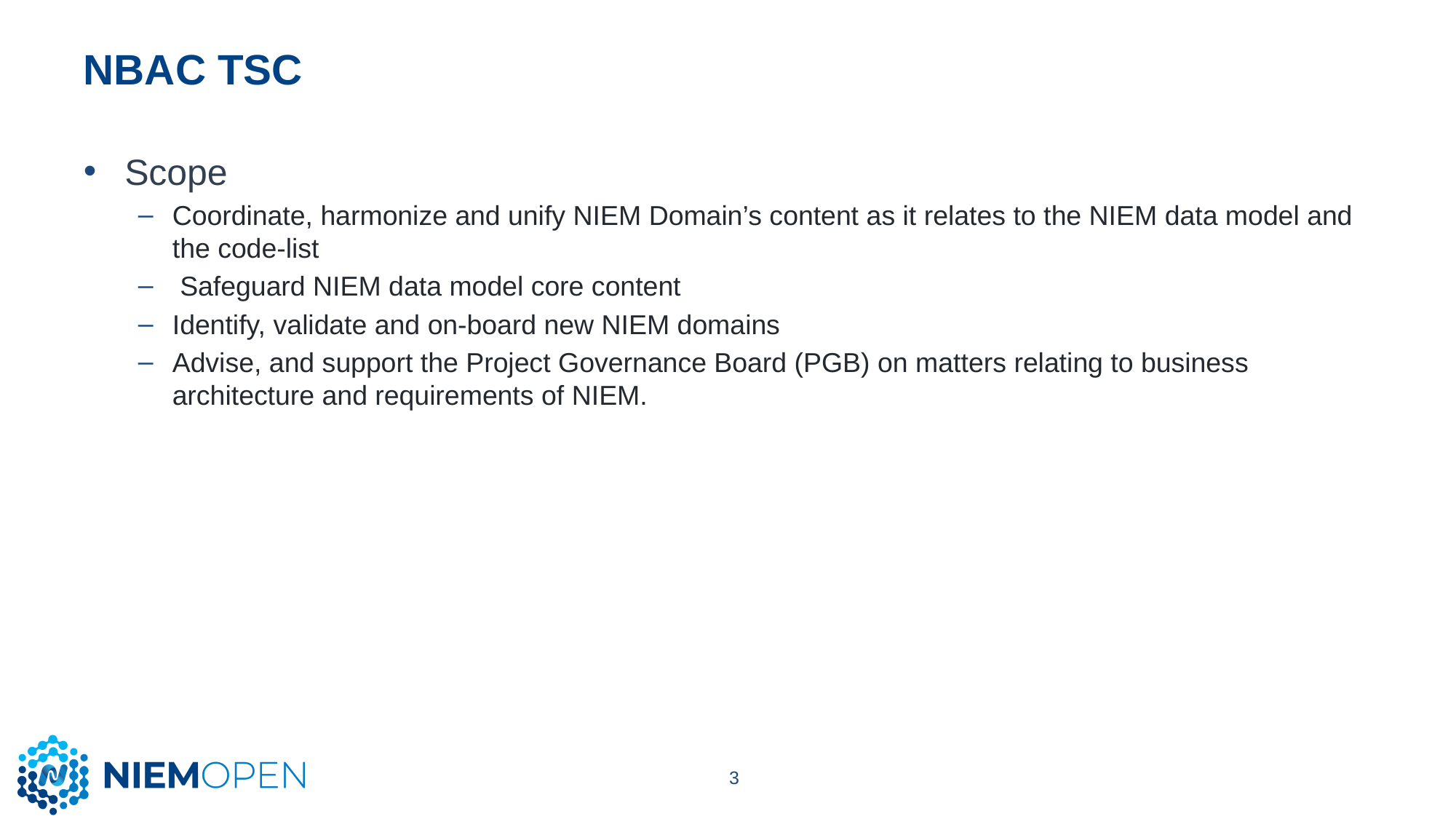

# NBAC TSC
Scope
Coordinate, harmonize and unify NIEM Domain’s content as it relates to the NIEM data model and the code-list
 Safeguard NIEM data model core content
Identify, validate and on-board new NIEM domains
Advise, and support the Project Governance Board (PGB) on matters relating to business architecture and requirements of NIEM.
3